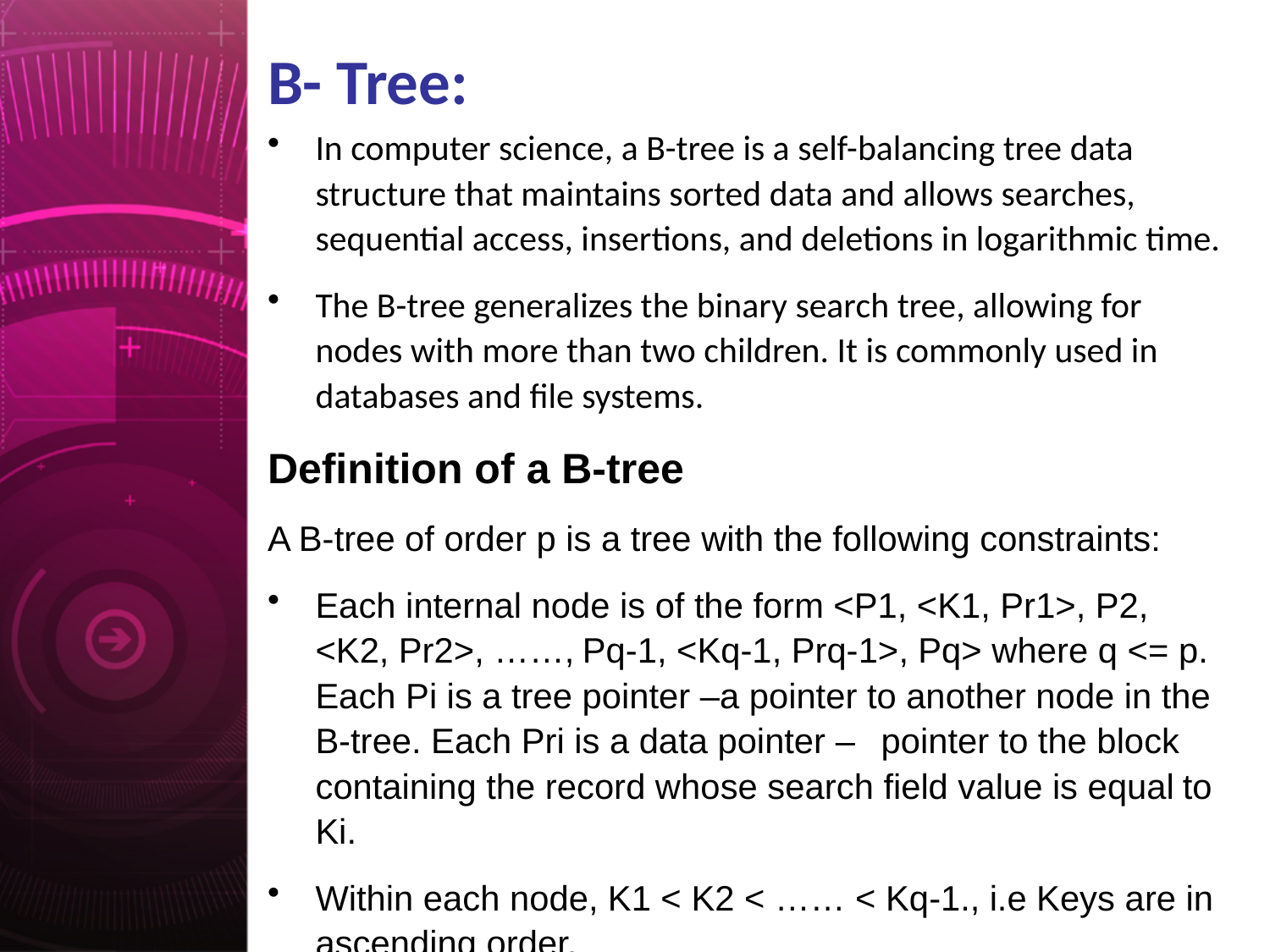

# B- Tree:
In computer science, a B-tree is a self-balancing tree data structure that maintains sorted data and allows searches, sequential access, insertions, and deletions in logarithmic time.
The B-tree generalizes the binary search tree, allowing for nodes with more than two children. It is commonly used in databases and file systems.
Definition of a B-tree
A B-tree of order p is a tree with the following constraints:
Each internal node is of the form <P1, <K1, Pr1>, P2, <K2, Pr2>, ……, Pq-1, <Kq-1, Prq-1>, Pq> where q <= p. Each Pi is a tree pointer –a pointer to another node in the B-tree. Each Pri is a data pointer –   pointer to the block containing the record whose search field value is equal to Ki.
Within each node, K1 < K2 < …… < Kq-1., i.e Keys are in ascending order.